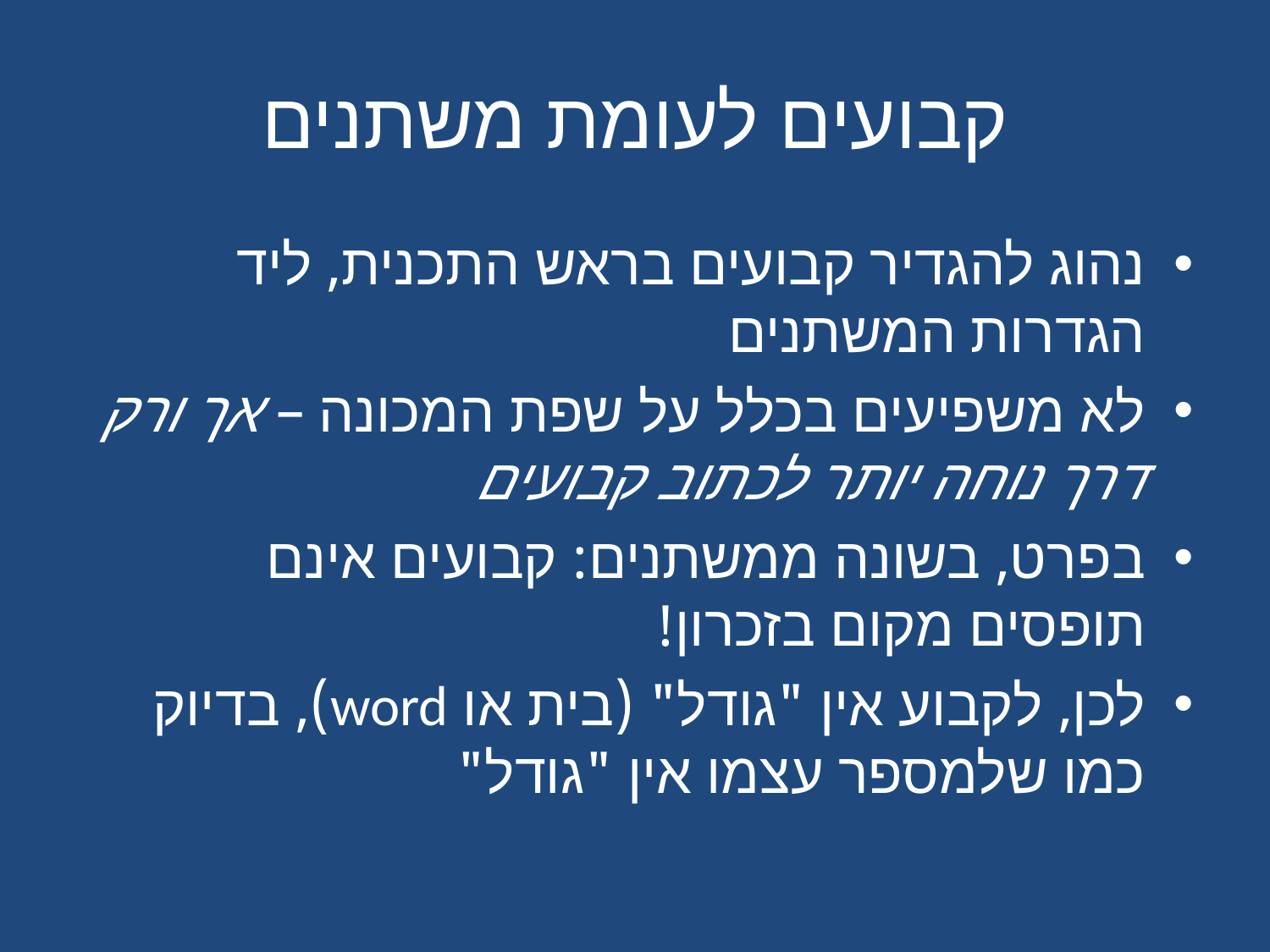

# קבועים לעומת משתנים
נהוג להגדיר קבועים בראש התכנית, ליד הגדרות המשתנים
לא משפיעים בכלל על שפת המכונה – אך ורק דרך נוחה יותר לכתוב קבועים
בפרט, בשונה ממשתנים: קבועים אינם תופסים מקום בזכרון!
לכן, לקבוע אין "גודל" (בית או word), בדיוק כמו שלמספר עצמו אין "גודל"